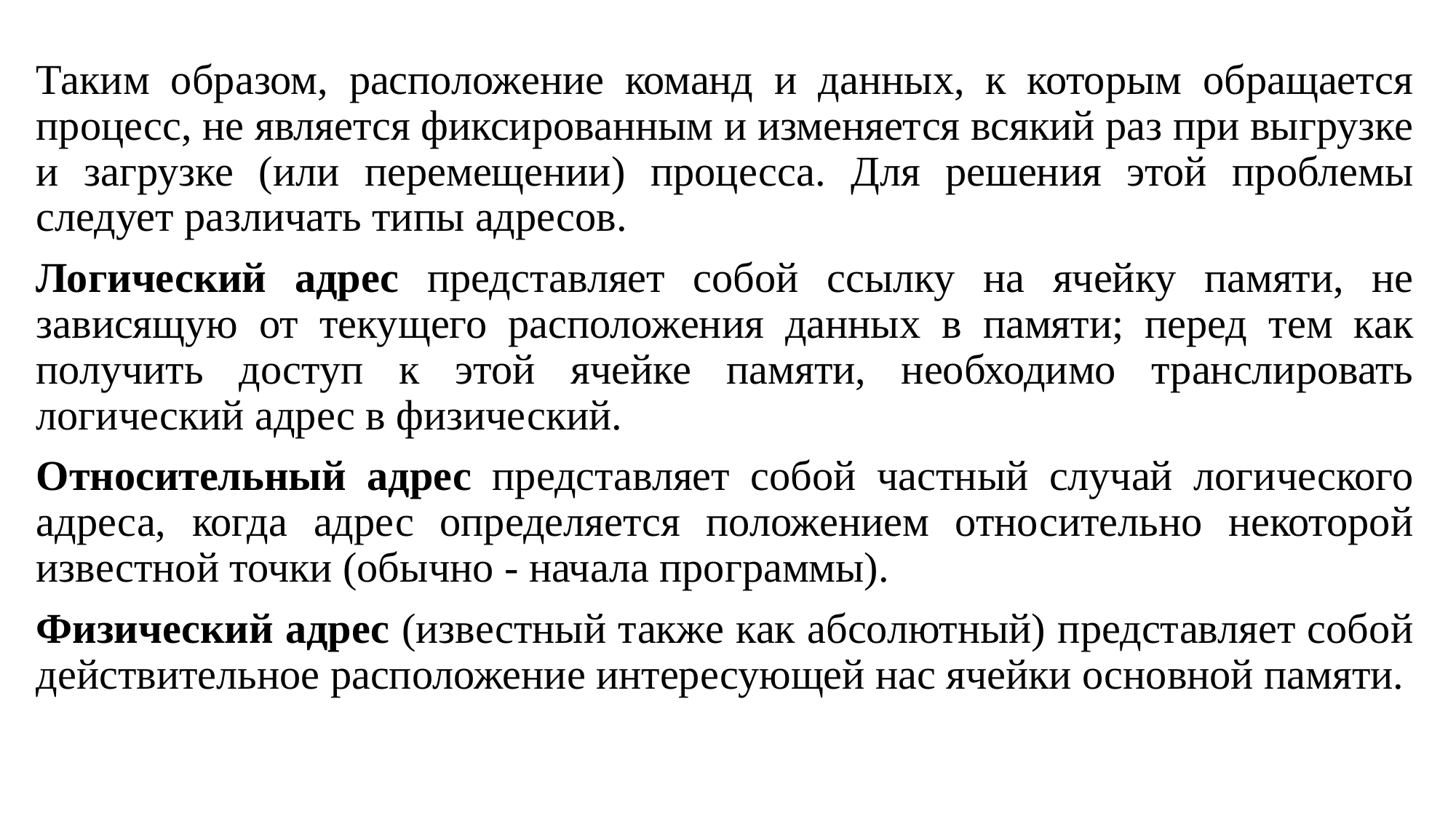

Таким образом, расположение команд и данных, к которым обращается процесс, не является фиксированным и изменяется всякий раз при выгрузке и загрузке (или перемещении) процесса. Для решения этой проблемы следует различать типы адресов.
Логический адрес представляет собой ссылку на ячейку памяти, не зависящую от текущего расположения данных в памяти; перед тем как получить доступ к этой ячейке памяти, необходимо транслировать логический адрес в физический.
Относительный адрес представляет собой частный случай логического адреса, когда адрес определяется положением относительно некоторой известной точки (обычно - начала программы).
Физический адрес (известный также как абсолютный) представляет собой действительное расположение интересующей нас ячейки основной памяти.